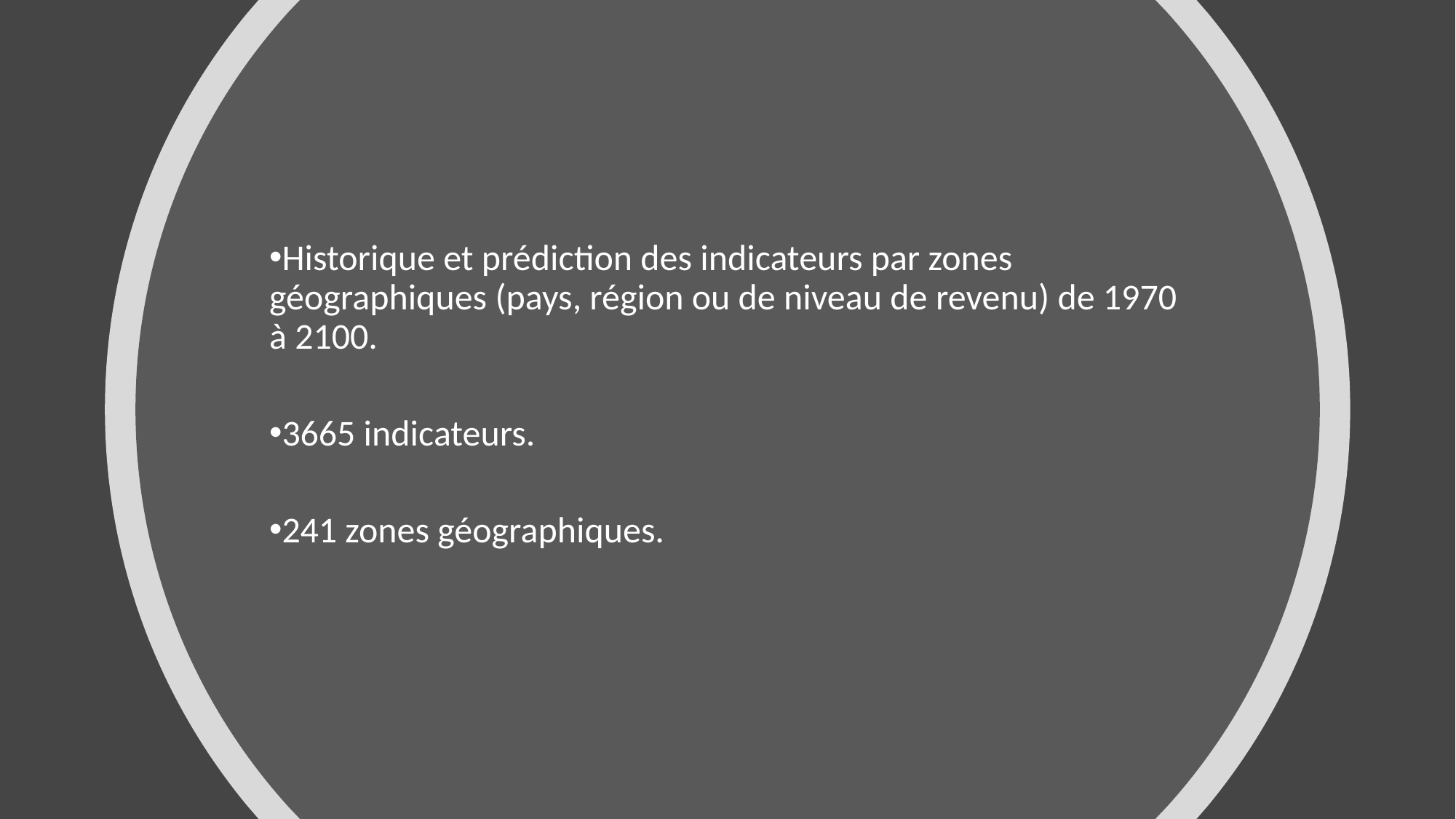

Historique et prédiction des indicateurs par zones géographiques (pays, région ou de niveau de revenu) de 1970 à 2100.

3665 indicateurs.

241 zones géographiques.